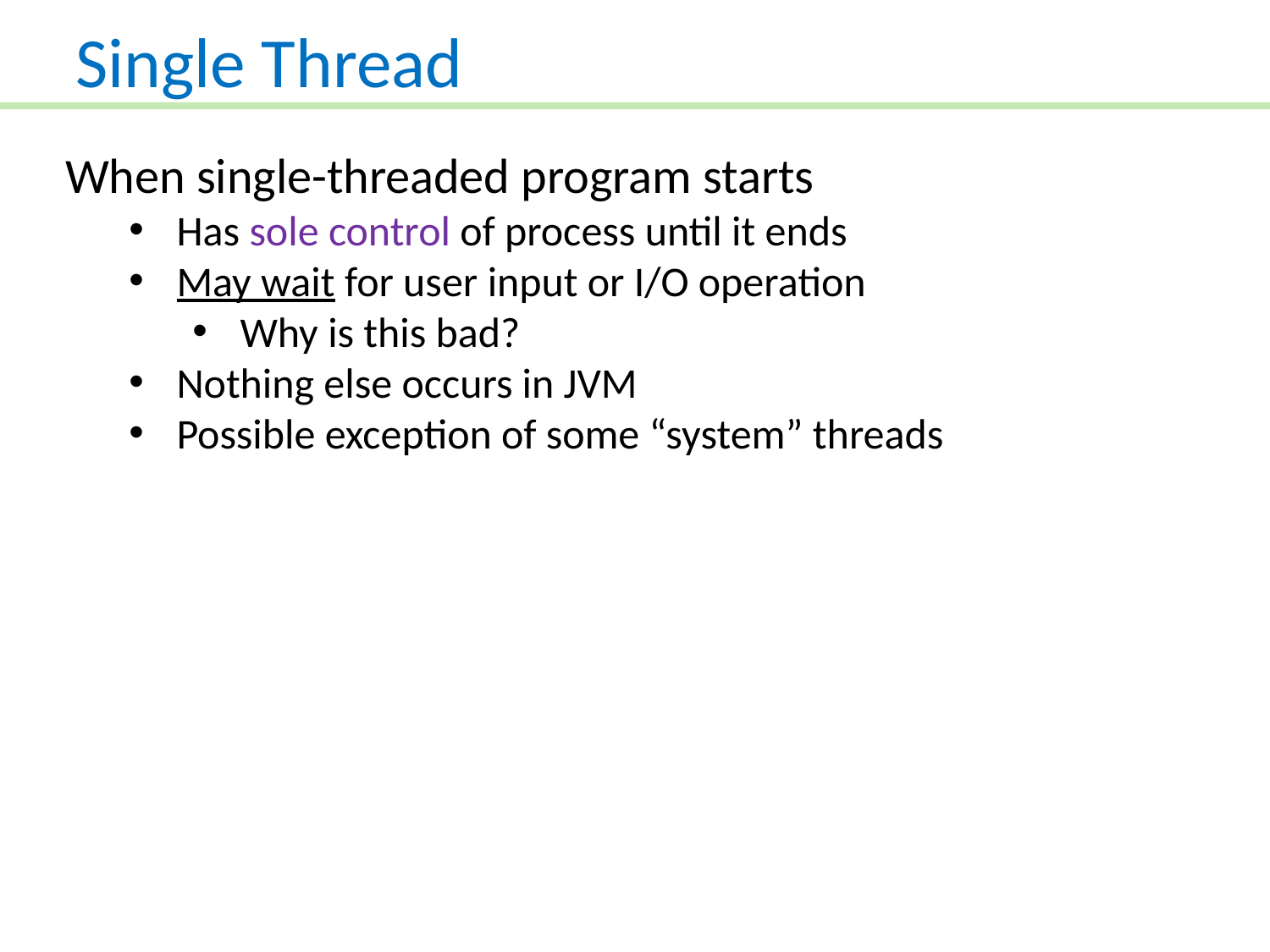

Single Thread
When single-threaded program starts
Has sole control of process until it ends
May wait for user input or I/O operation
Why is this bad?
Nothing else occurs in JVM
Possible exception of some “system” threads